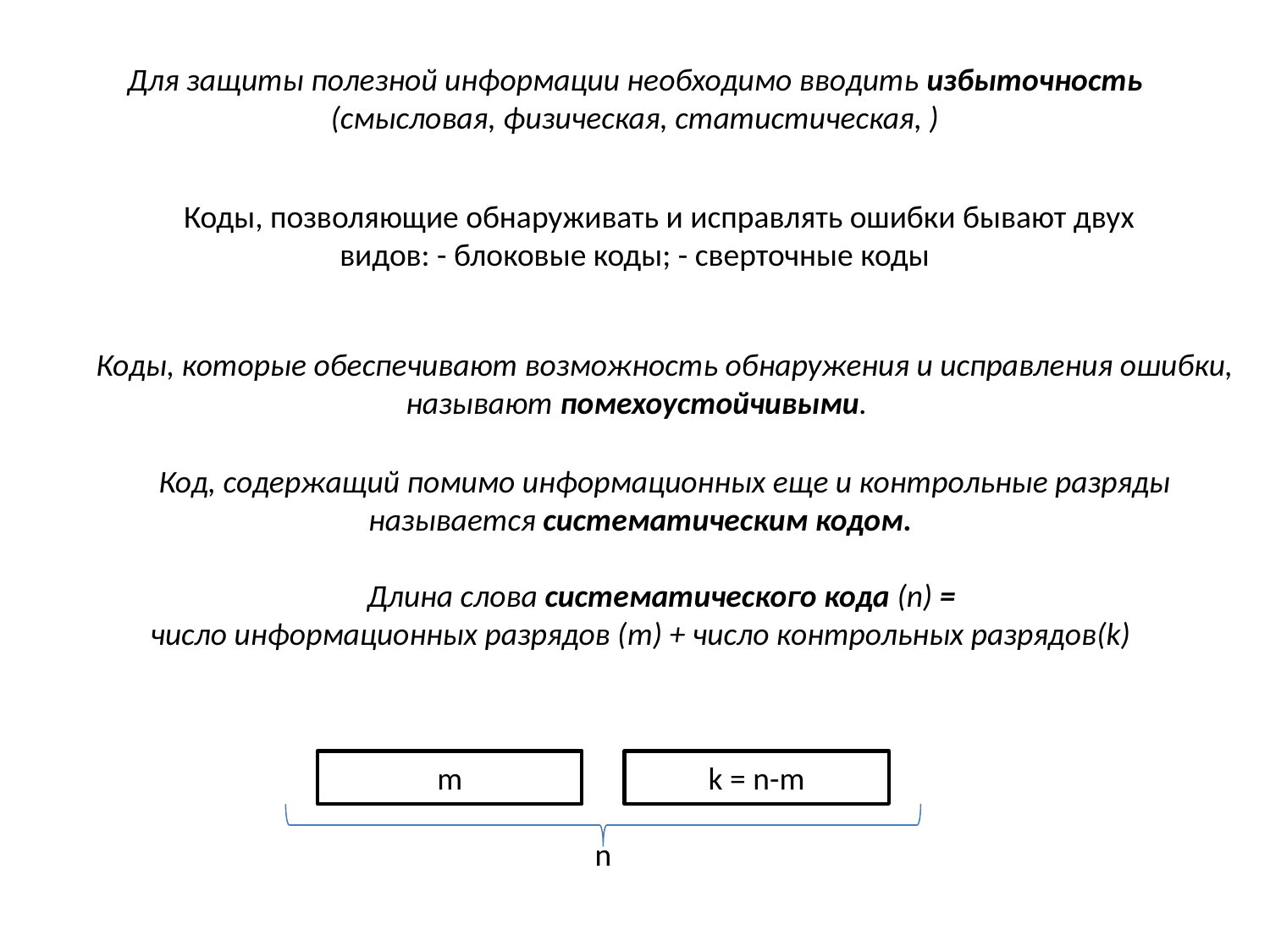

Для защиты полезной информации необходимо вводить избыточность (смысловая, физическая, статистическая, )
Коды, позволяющие обнаруживать и исправлять ошибки бывают двух видов: - блоковые коды; - сверточные коды
Коды, которые обеспечивают возможность обнаружения и исправления ошибки, называют помехоустойчивыми.
Код, содержащий помимо информационных еще и контрольные разряды называется систематическим кодом.

Длина слова систематического кода (n) =
число информационных разрядов (m) + число контрольных разрядов(k)

m
k = n-m
n